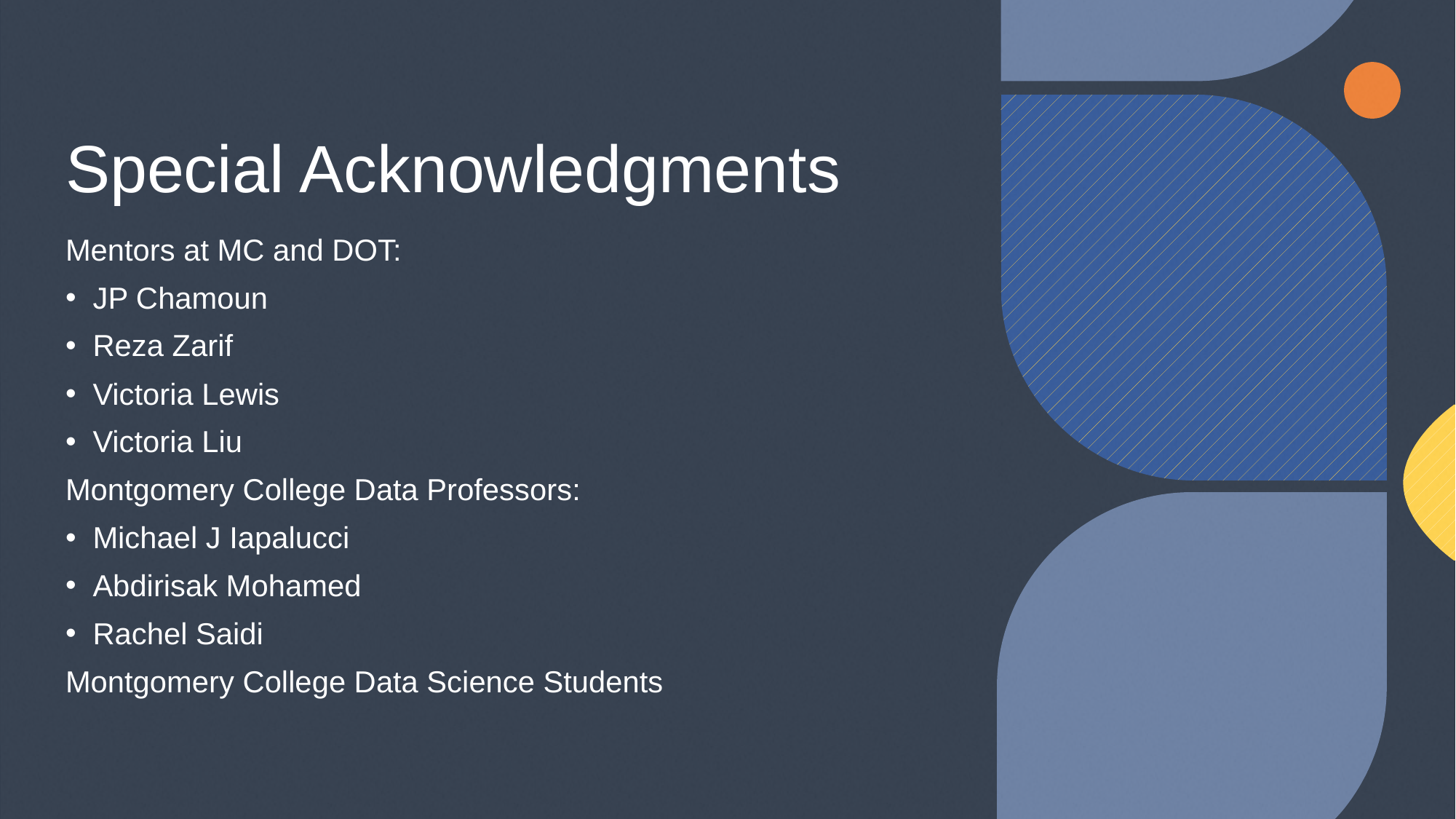

# Special Acknowledgments
Mentors at MC and DOT:
JP Chamoun
Reza Zarif
Victoria Lewis
Victoria Liu
Montgomery College Data Professors:
Michael J Iapalucci
Abdirisak Mohamed
Rachel Saidi
Montgomery College Data Science Students